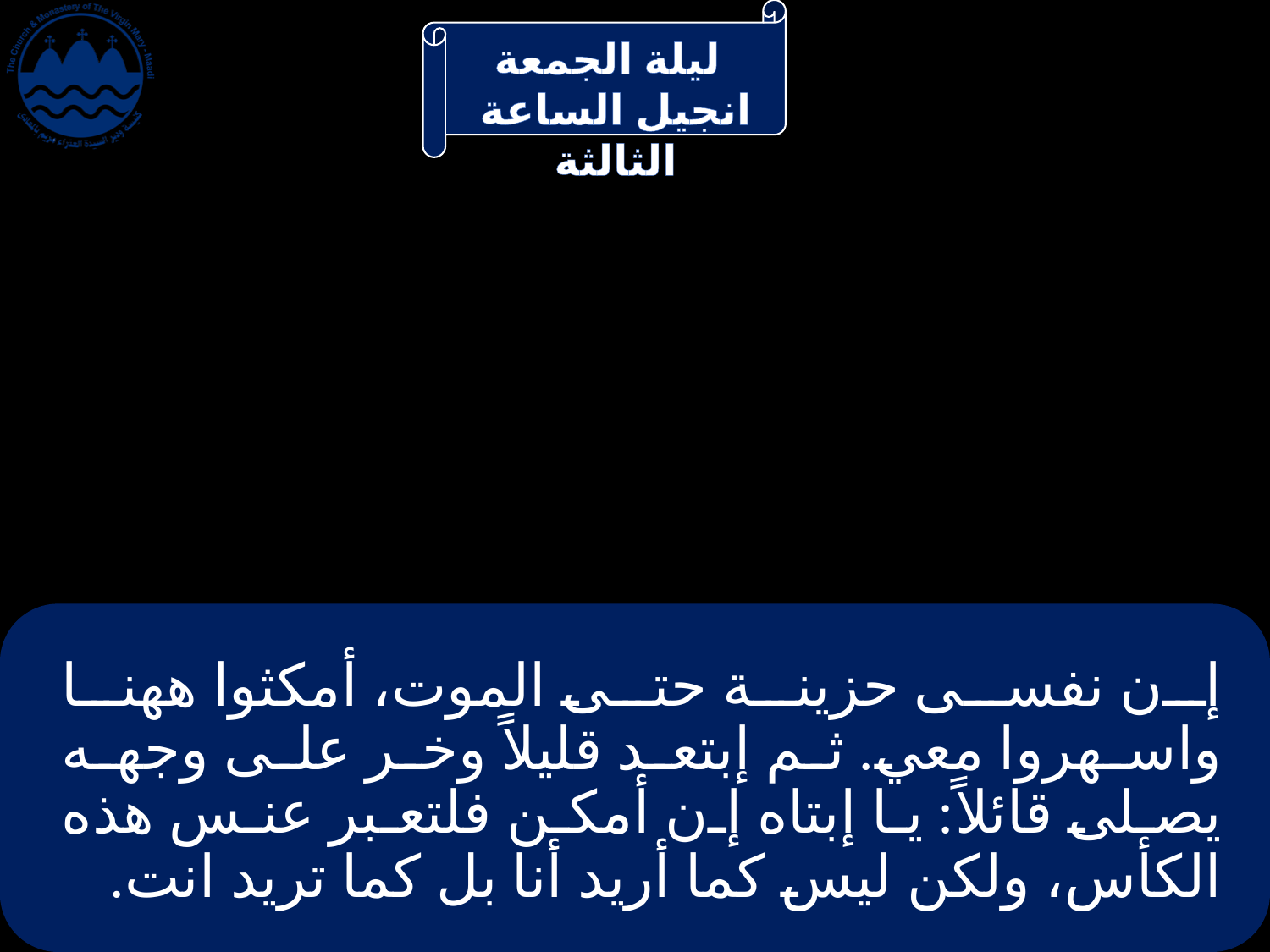

# إن نفسى حزينة حتى الموت، أمكثوا ههنا واسهروا معي. ثم إبتعد قليلاً وخر على وجهه يصلى قائلاً: يا إبتاه إن أمكن فلتعبر عنس هذه الكأس، ولكن ليس كما أريد أنا بل كما تريد انت.